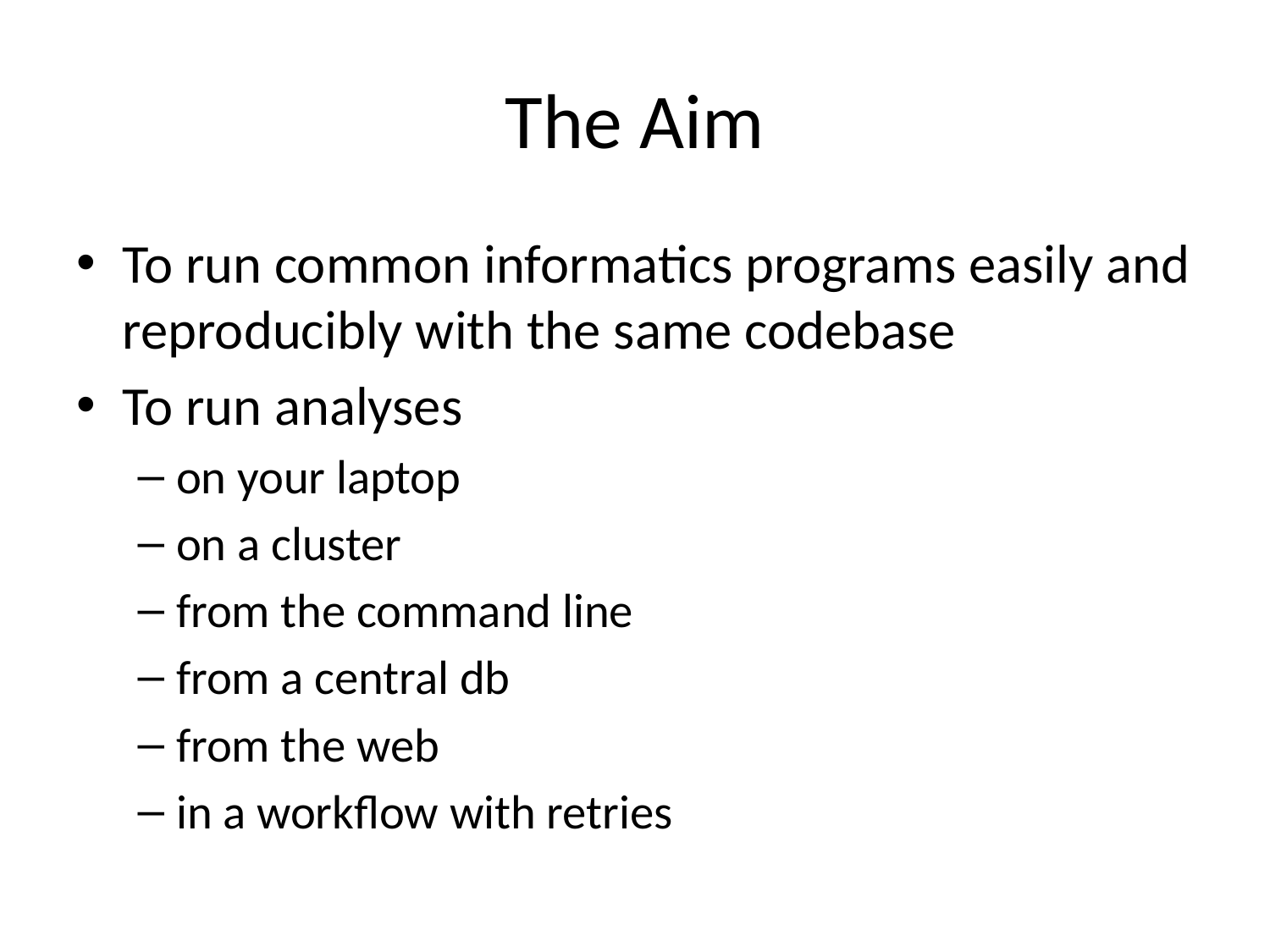

# The Aim
To run common informatics programs easily and reproducibly with the same codebase
To run analyses
on your laptop
on a cluster
from the command line
from a central db
from the web
in a workflow with retries